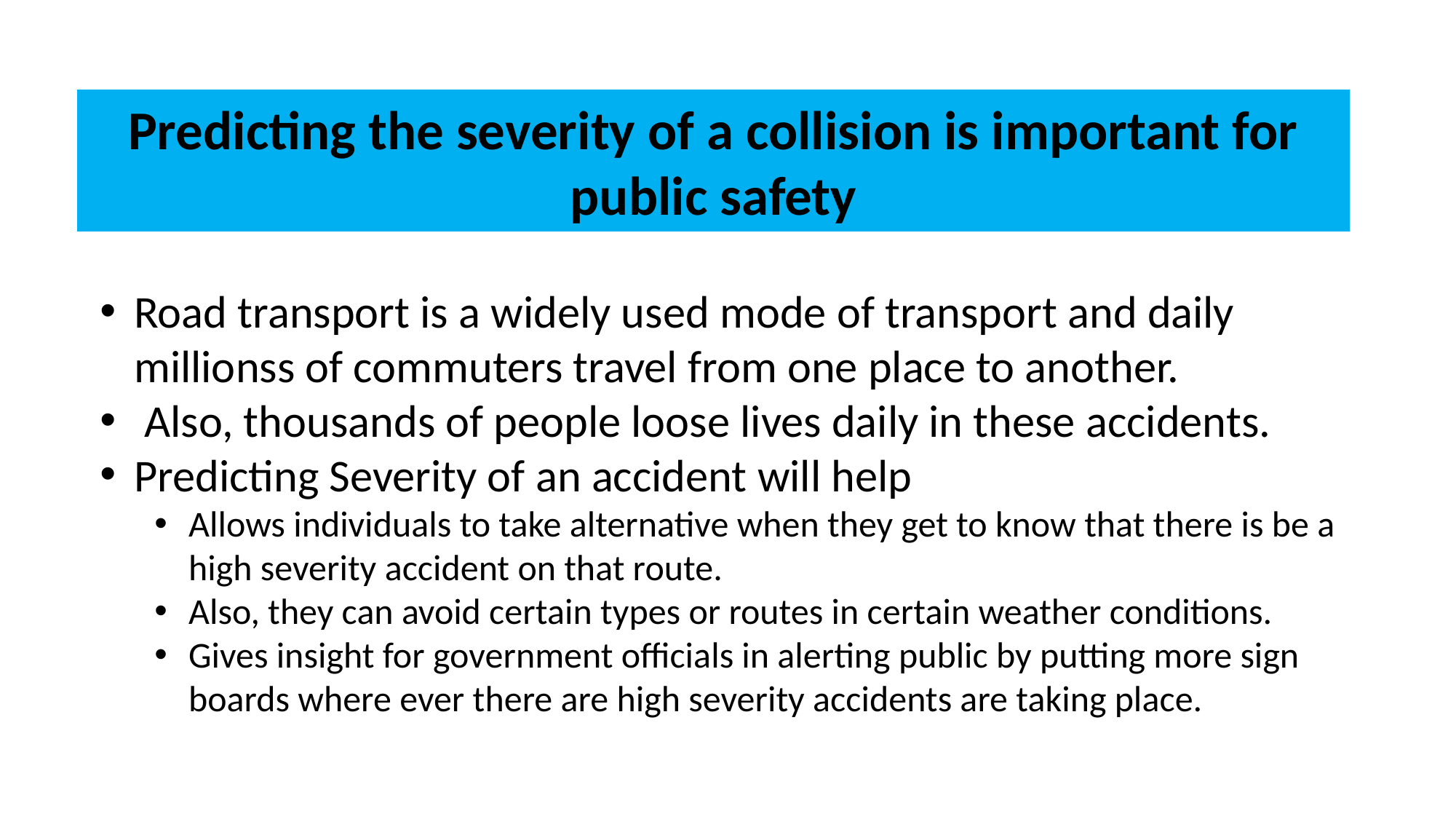

Predicting the severity of a collision is important for public safety
Road transport is a widely used mode of transport and daily millionss of commuters travel from one place to another.
 Also, thousands of people loose lives daily in these accidents.
Predicting Severity of an accident will help
Allows individuals to take alternative when they get to know that there is be a high severity accident on that route.
Also, they can avoid certain types or routes in certain weather conditions.
Gives insight for government officials in alerting public by putting more sign boards where ever there are high severity accidents are taking place.